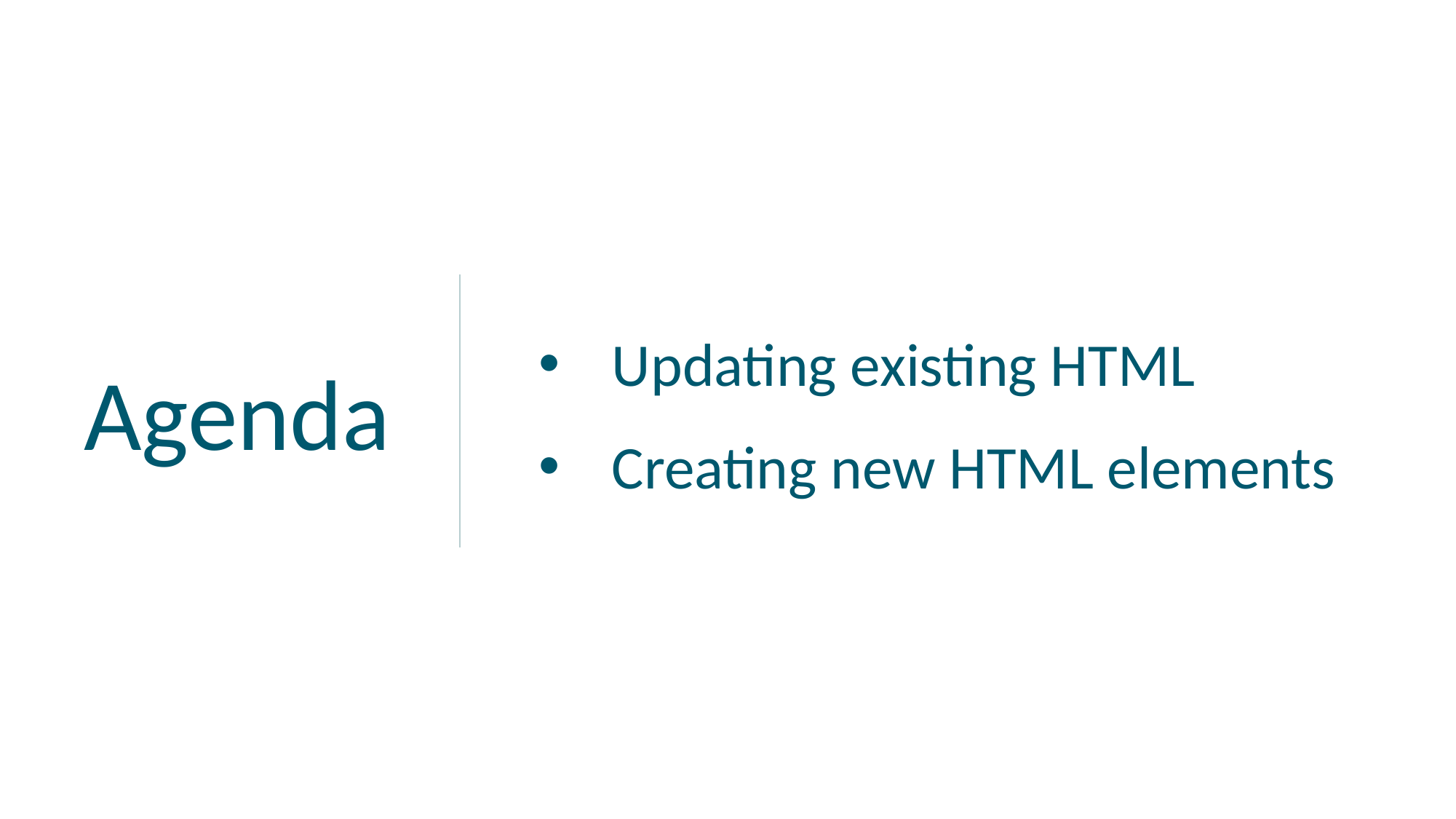

Updating existing HTML
Creating new HTML elements